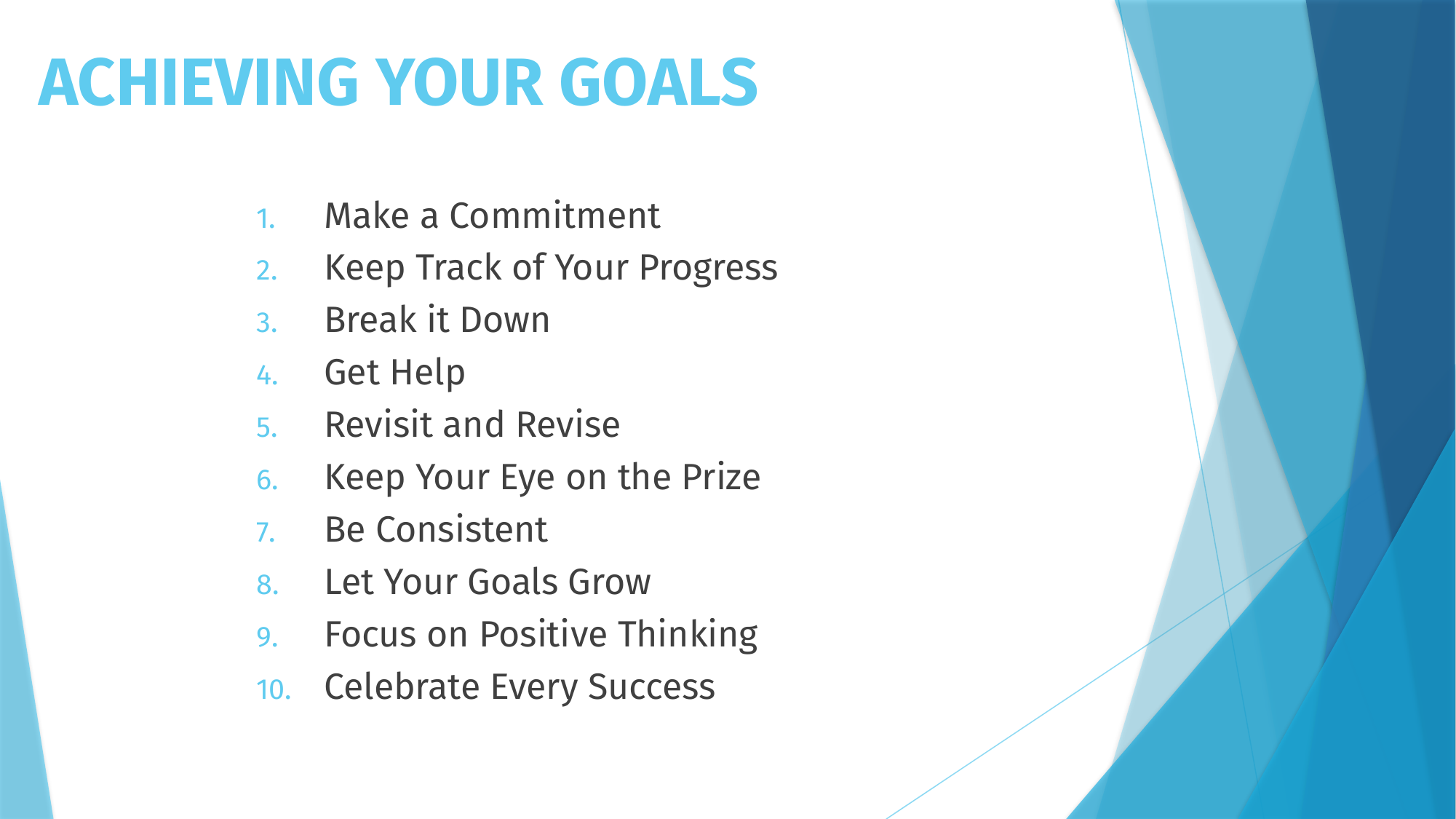

# Achieving Your Goals
Make a Commitment
Keep Track of Your Progress
Break it Down
Get Help
Revisit and Revise
Keep Your Eye on the Prize
Be Consistent
Let Your Goals Grow
Focus on Positive Thinking
Celebrate Every Success